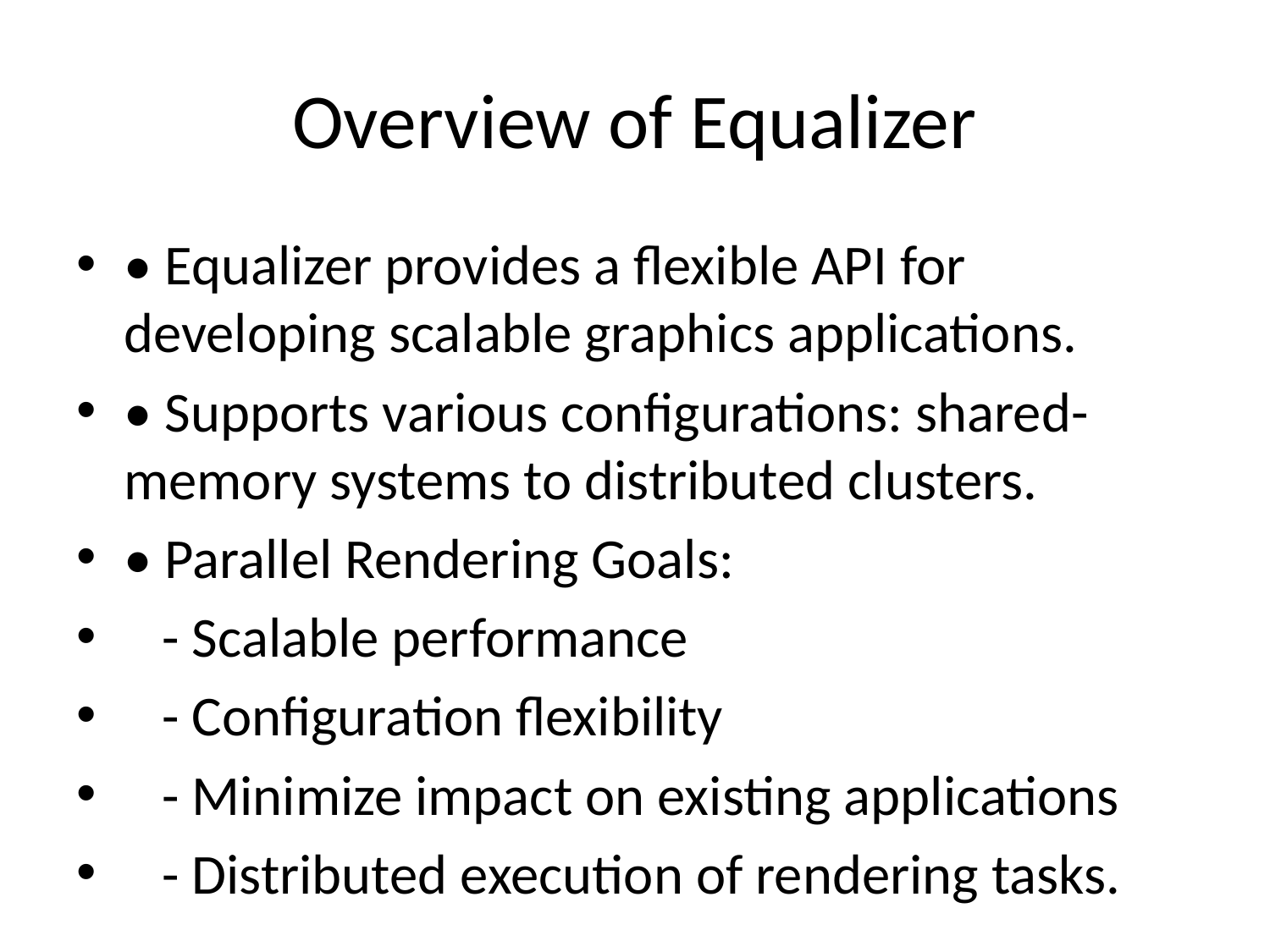

# Overview of Equalizer
• Equalizer provides a flexible API for developing scalable graphics applications.
• Supports various configurations: shared-memory systems to distributed clusters.
• Parallel Rendering Goals:
   - Scalable performance
   - Configuration flexibility
   - Minimize impact on existing applications
   - Distributed execution of rendering tasks.